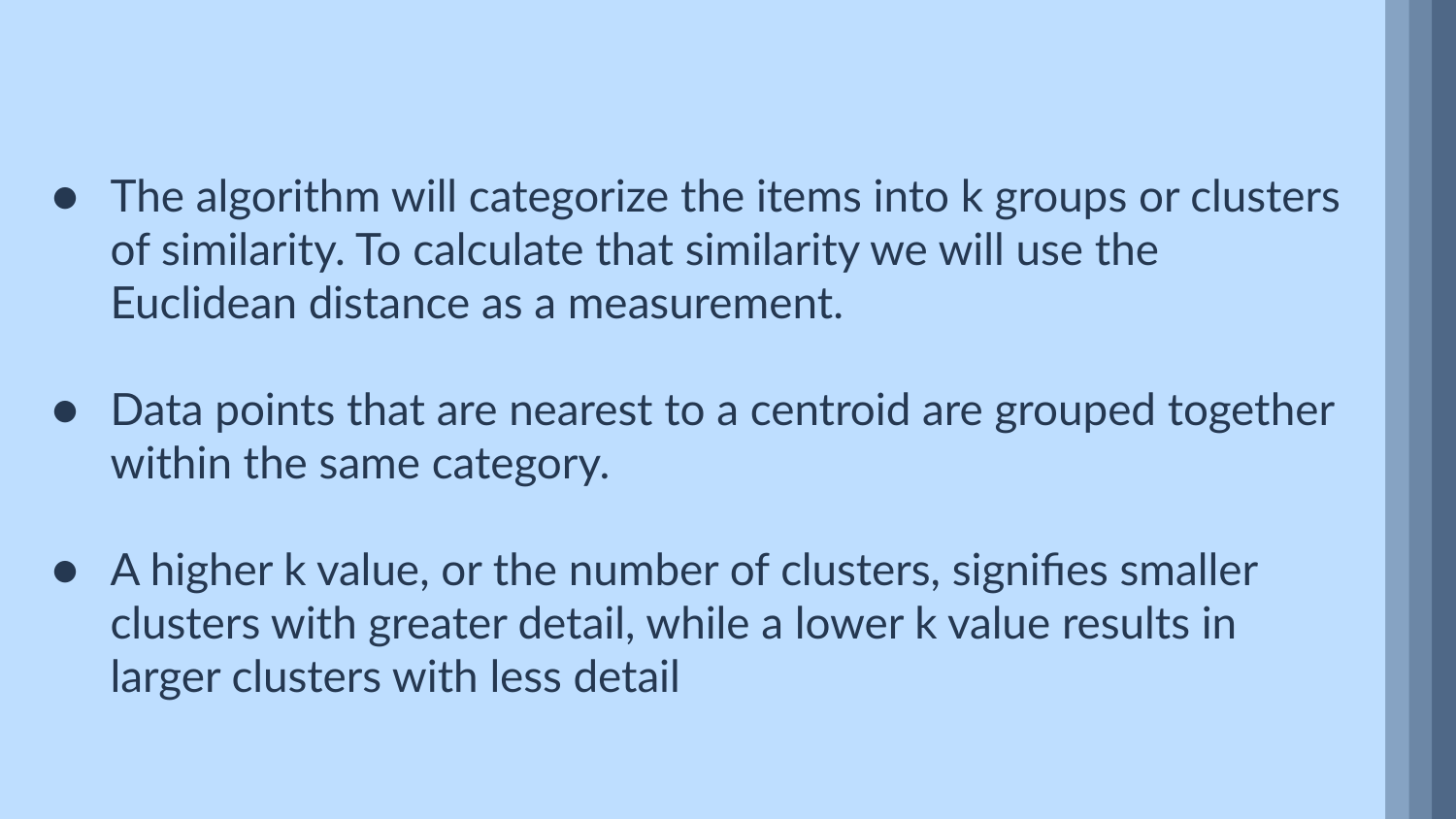

The algorithm will categorize the items into k groups or clusters of similarity. To calculate that similarity we will use the Euclidean distance as a measurement.

Data points that are nearest to a centroid are grouped together within the same category.

A higher k value, or the number of clusters, signifies smaller clusters with greater detail, while a lower k value results in larger clusters with less detail